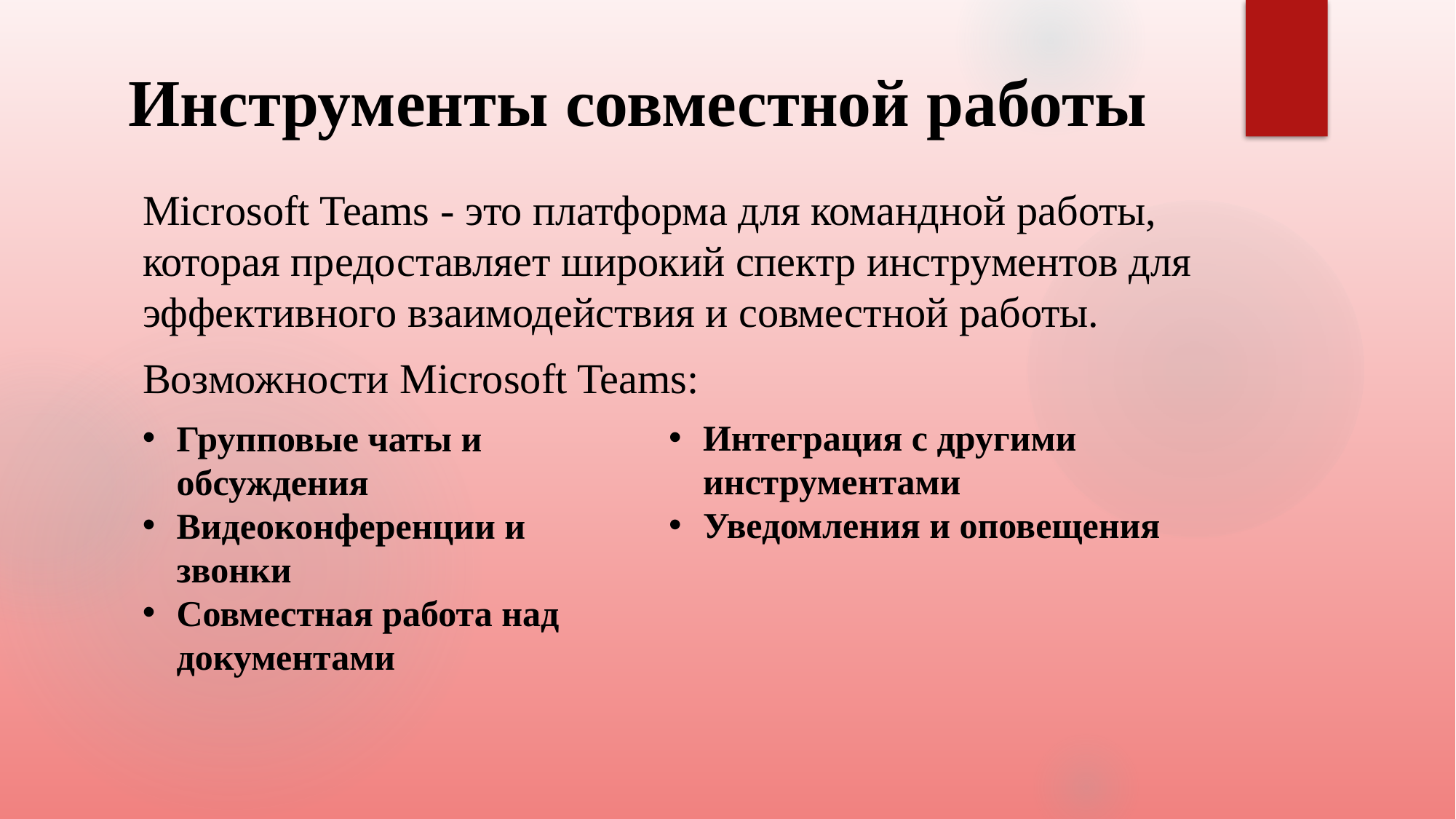

# Инструменты совместной работы
Microsoft Teams - это платформа для командной работы, которая предоставляет широкий спектр инструментов для эффективного взаимодействия и совместной работы.
Возможности Microsoft Teams:
Интеграция с другими инструментами
Уведомления и оповещения
Групповые чаты и обсуждения
Видеоконференции и звонки
Совместная работа над документами